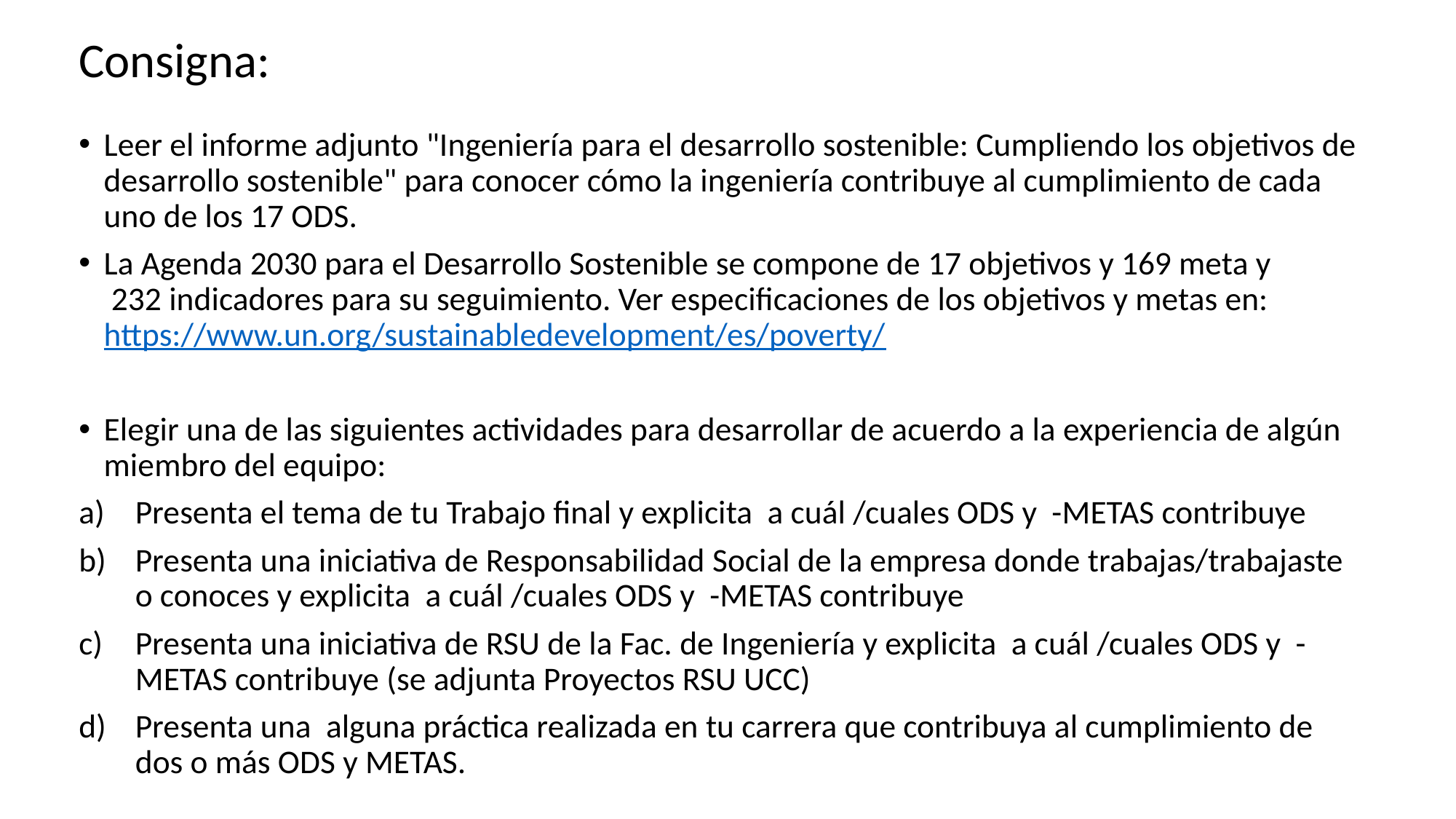

# Consigna:
Leer el informe adjunto "Ingeniería para el desarrollo sostenible: Cumpliendo los objetivos de desarrollo sostenible" para conocer cómo la ingeniería contribuye al cumplimiento de cada uno de los 17 ODS.
La Agenda 2030 para el Desarrollo Sostenible se compone de 17 objetivos y 169 meta y  232 indicadores para su seguimiento. Ver especificaciones de los objetivos y metas en: https://www.un.org/sustainabledevelopment/es/poverty/

Elegir una de las siguientes actividades para desarrollar de acuerdo a la experiencia de algún miembro del equipo:
Presenta el tema de tu Trabajo final y explicita  a cuál /cuales ODS y  -METAS contribuye
Presenta una iniciativa de Responsabilidad Social de la empresa donde trabajas/trabajaste o conoces y explicita  a cuál /cuales ODS y  -METAS contribuye
Presenta una iniciativa de RSU de la Fac. de Ingeniería y explicita  a cuál /cuales ODS y  -METAS contribuye (se adjunta Proyectos RSU UCC)
Presenta una  alguna práctica realizada en tu carrera que contribuya al cumplimiento de dos o más ODS y METAS.